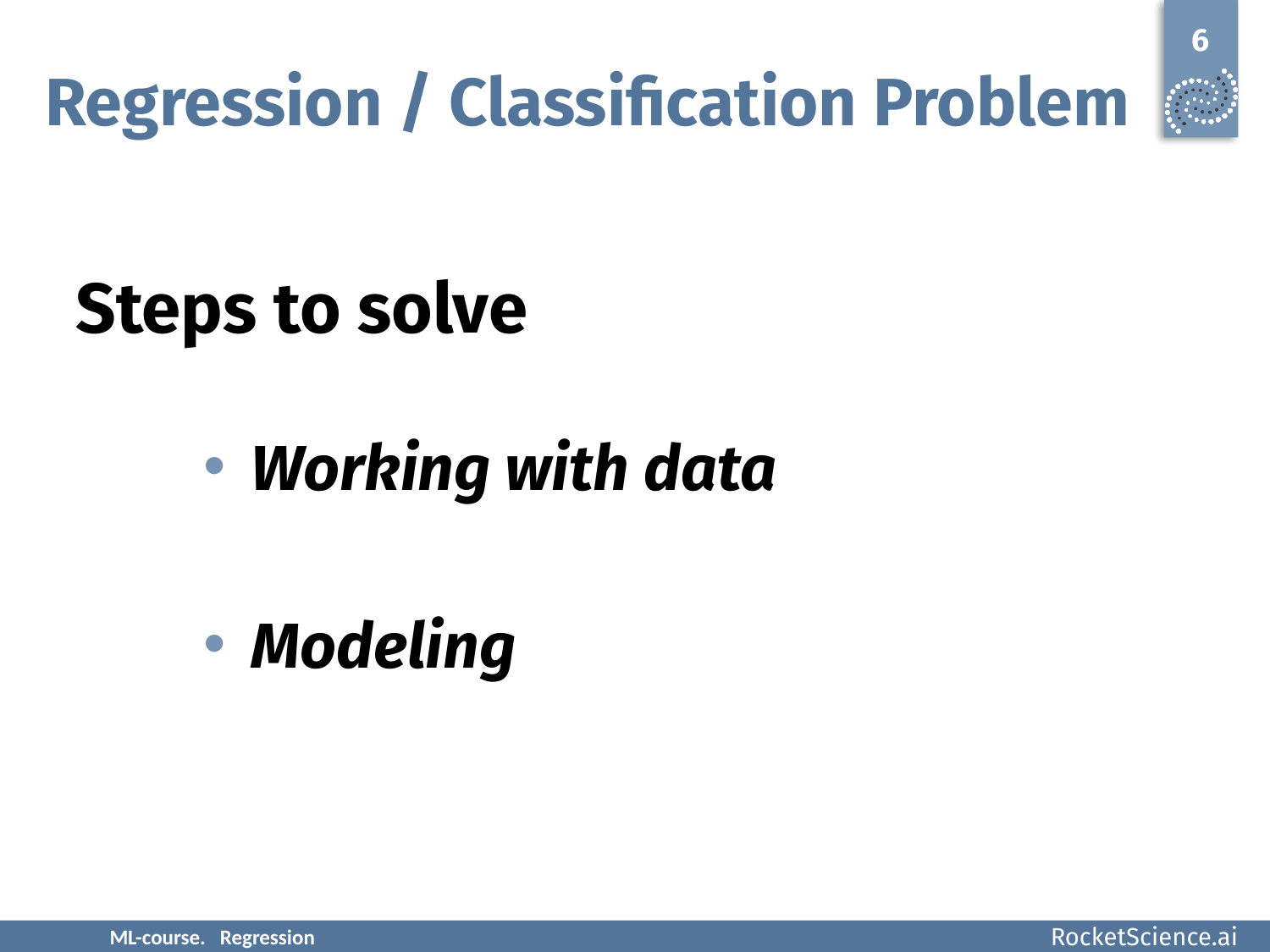

6
# Regression / Classification Problem
Steps to solve
Working with data

Modeling
ML-course.   Regression